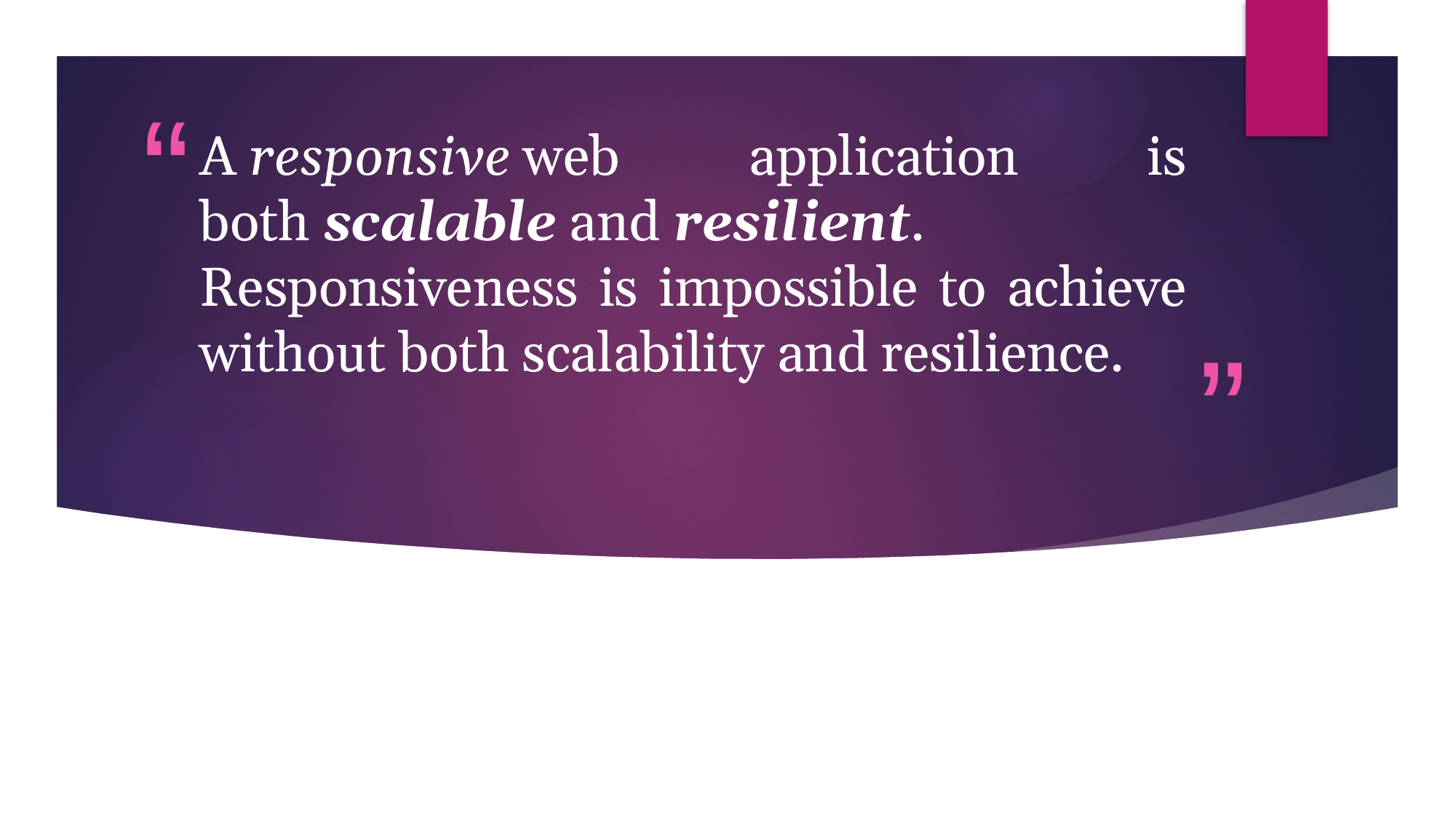

# A responsive web application is both scalable and resilient. Responsiveness is impossible to achieve without both scalability and resilience.